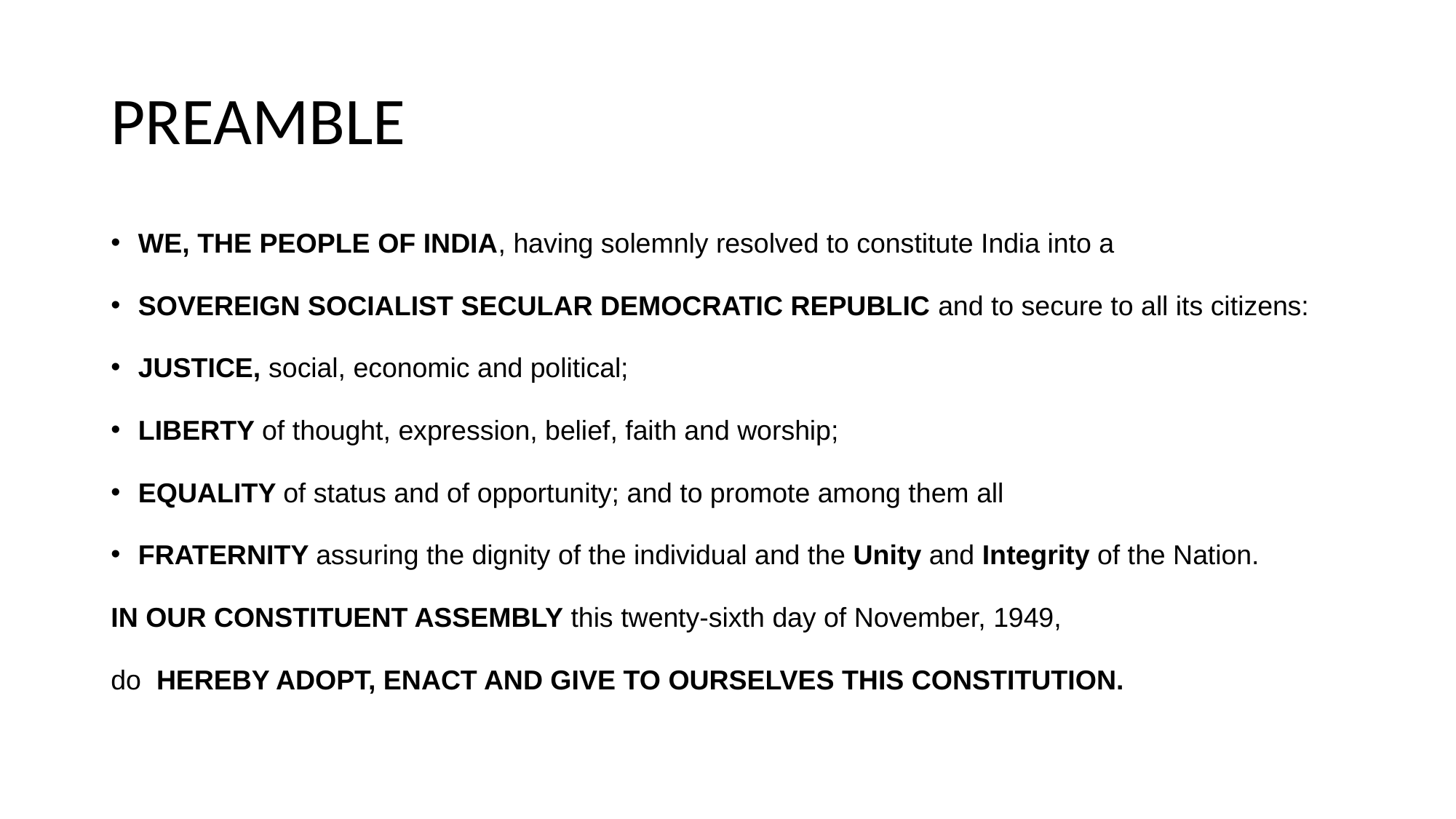

# PREAMBLE
WE, THE PEOPLE OF INDIA, having solemnly resolved to constitute India into a
SOVEREIGN SOCIALIST SECULAR DEMOCRATIC REPUBLIC and to secure to all its citizens:
JUSTICE, social, economic and political;
LIBERTY of thought, expression, belief, faith and worship;
EQUALITY of status and of opportunity; and to promote among them all
FRATERNITY assuring the dignity of the individual and the Unity and Integrity of the Nation.
IN OUR CONSTITUENT ASSEMBLY this twenty-sixth day of November, 1949,
do  HEREBY ADOPT, ENACT AND GIVE TO OURSELVES THIS CONSTITUTION.